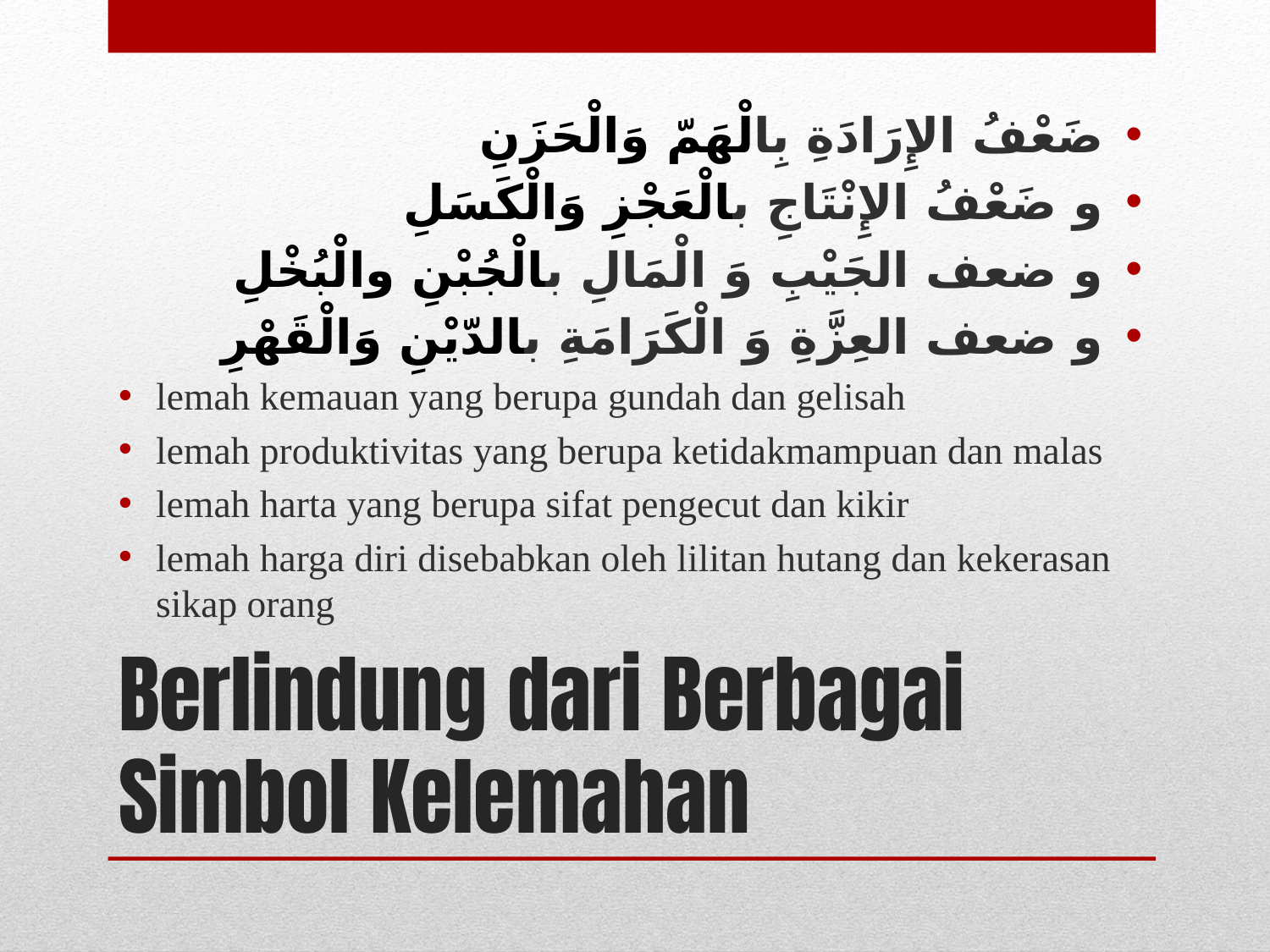

ضَعْفُ الإِرَادَةِ بِالْهَمّ وَالْحَزَنِ
و ضَعْفُ الإِنْتَاجِ بالْعَجْزِ وَالْكَسَلِ
و ضعف الجَيْبِ وَ الْمَالِ بالْجُبْنِ والْبُخْلِ
و ضعف العِزَّةِ وَ الْكَرَامَةِ بالدّيْنِ وَالْقَهْرِ
lemah kemauan yang berupa gundah dan gelisah
lemah produktivitas yang berupa ketidakmampuan dan malas
lemah harta yang berupa sifat pengecut dan kikir
lemah harga diri disebabkan oleh lilitan hutang dan kekerasan sikap orang
# Berlindung dari Berbagai Simbol Kelemahan